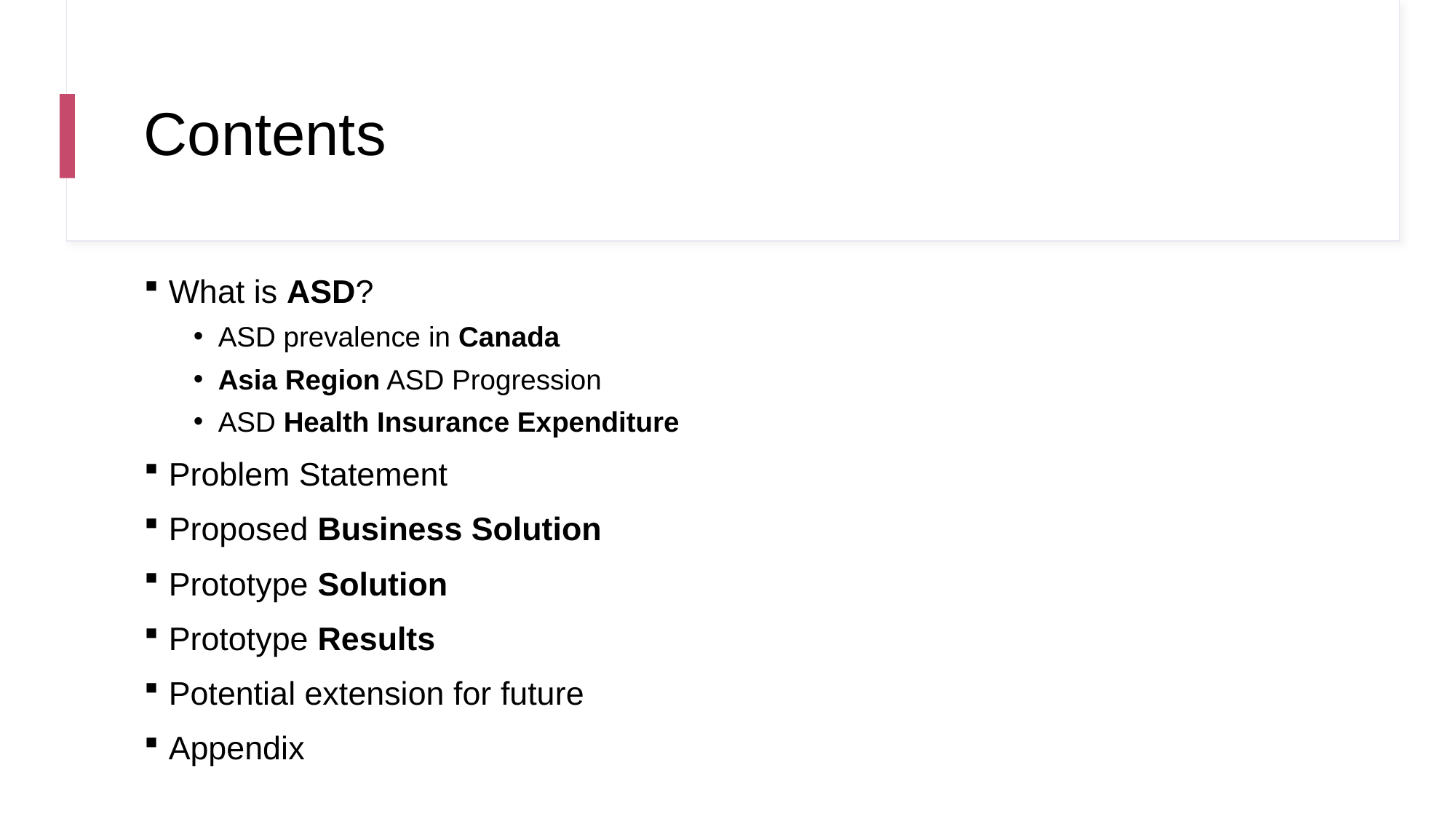

# Contents
What is ASD?
ASD prevalence in Canada
Asia Region ASD Progression
ASD Health Insurance Expenditure
Problem Statement
Proposed Business Solution
Prototype Solution
Prototype Results
Potential extension for future
Appendix